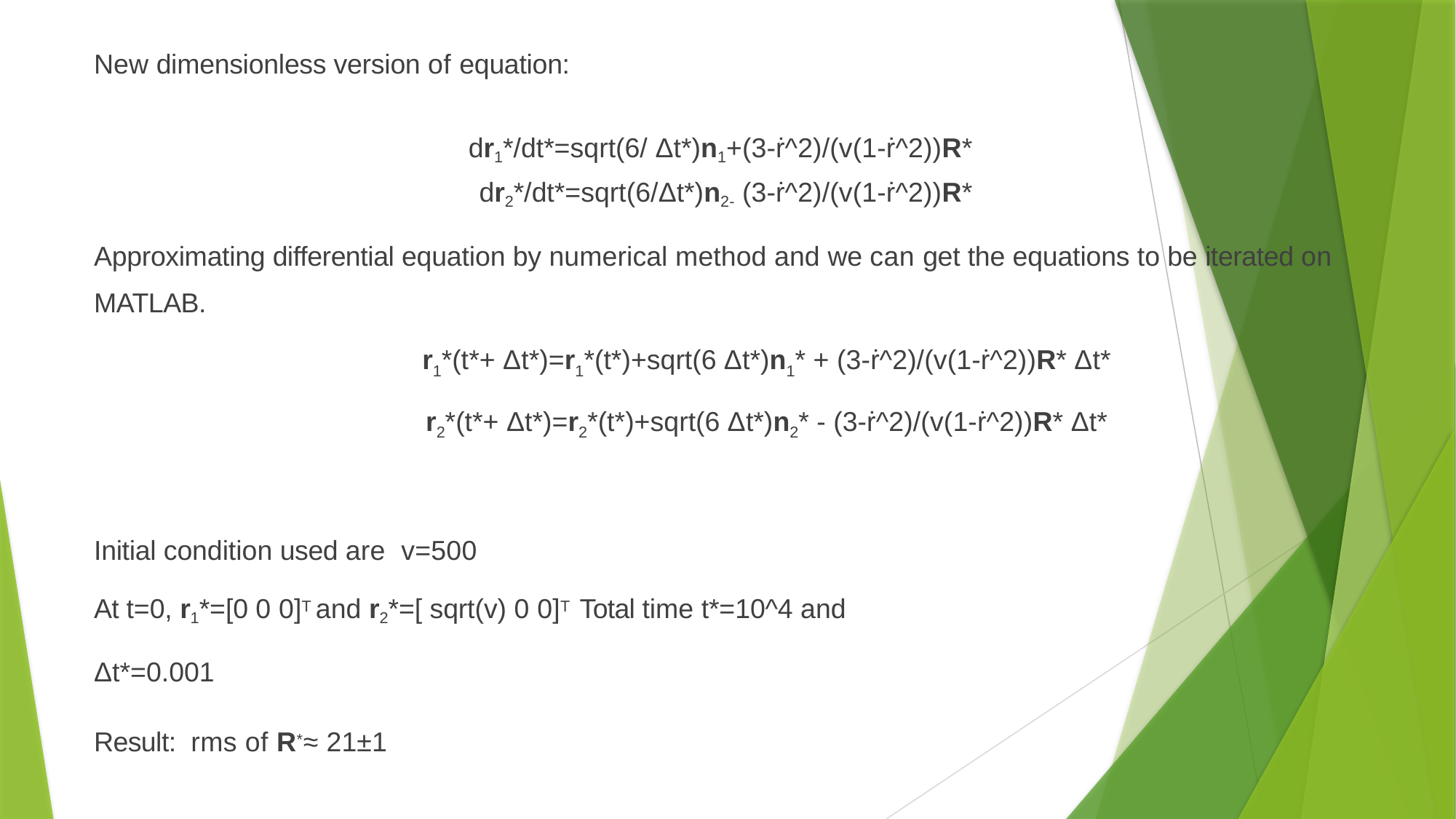

New dimensionless version of equation:

dr1*/dt*=sqrt(6/ Δt*)n1+(3-ṙ^2)/(v(1-ṙ^2))R*
dr2*/dt*=sqrt(6/Δt*)n2- (3-ṙ^2)/(v(1-ṙ^2))R*
Approximating differential equation by numerical method and we can get the equations to be iterated on MATLAB.
r1*(t*+ Δt*)=r1*(t*)+sqrt(6 Δt*)n1* + (3-ṙ^2)/(v(1-ṙ^2))R* Δt*
r2*(t*+ Δt*)=r2*(t*)+sqrt(6 Δt*)n2* - (3-ṙ^2)/(v(1-ṙ^2))R* Δt*

Initial condition used are  v=500
At t=0, r1*=[0 0 0]T and r2*=[ sqrt(v) 0 0]T  Total time t*=10^4 and Δt*=0.001

Result:  rms of R*≈ 21±1